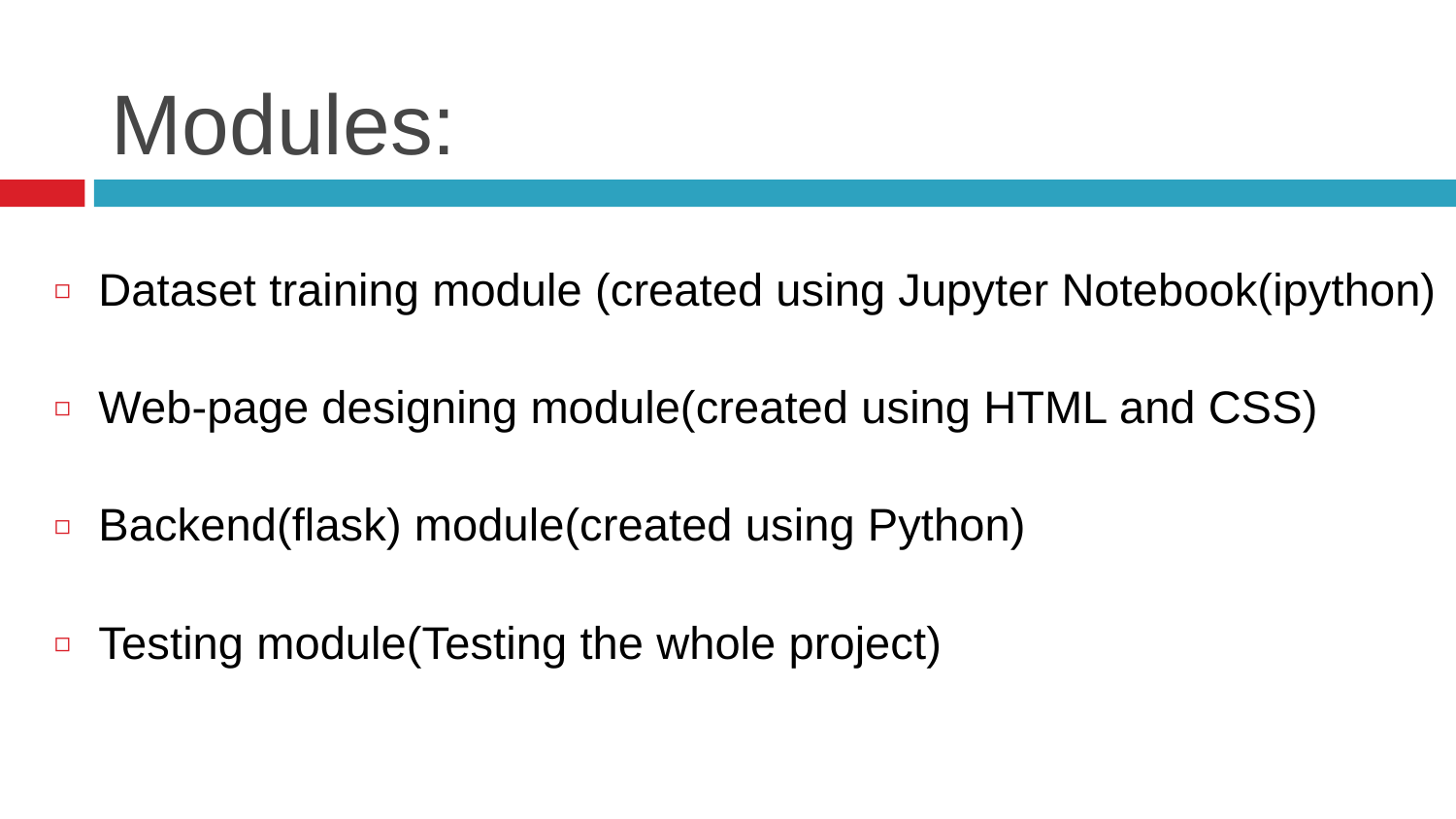

# Modules:

Dataset training module (created using Jupyter Notebook(ipython)

Web-page designing module(created using HTML and CSS)

Backend(flask) module(created using Python)

Testing module(Testing the whole project)